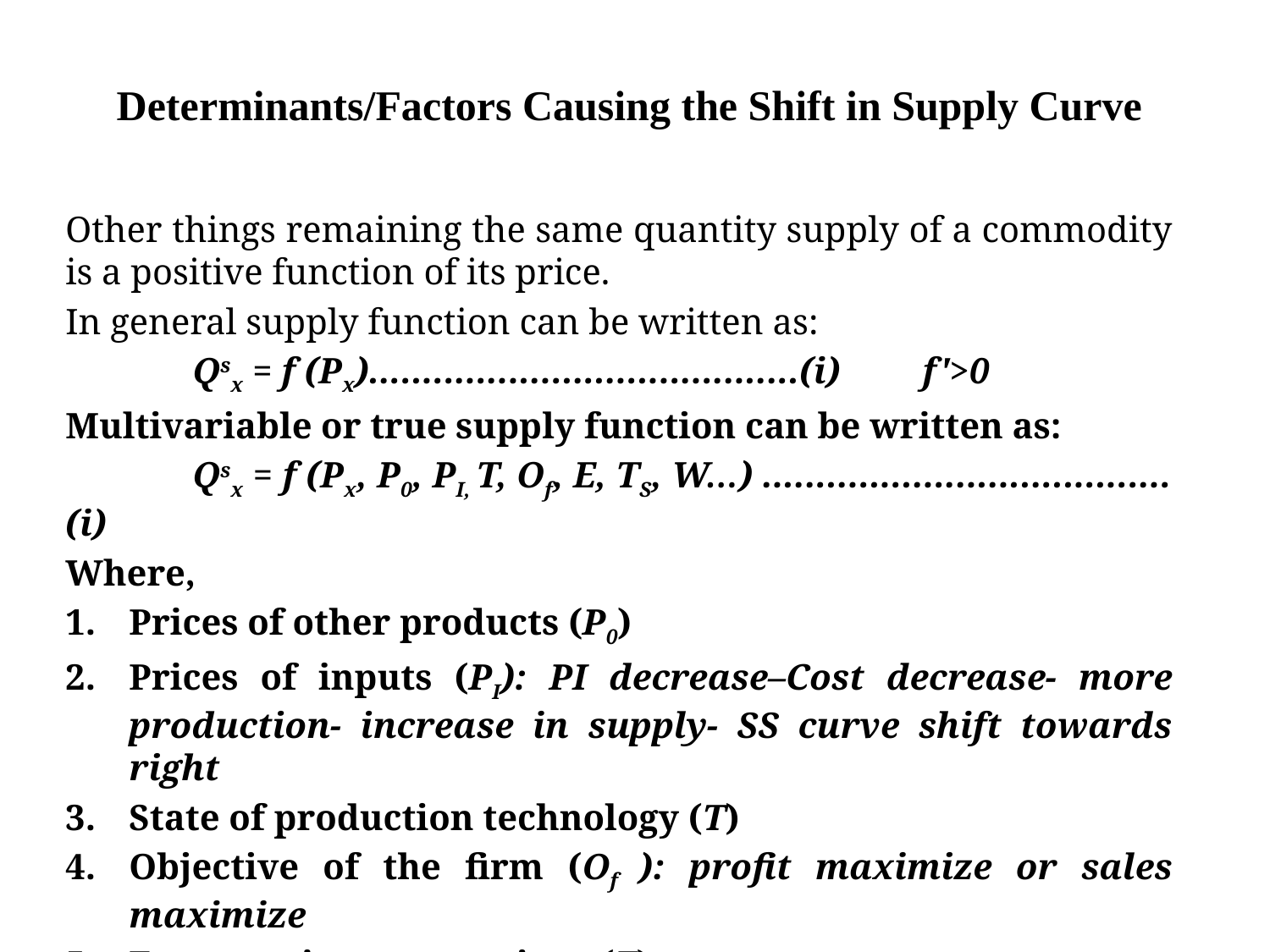

# Determinants/Factors Causing the Shift in Supply Curve
Other things remaining the same quantity supply of a commodity is a positive function of its price.
In general supply function can be written as:
	Qsx = f (Px)........................................(i)         f'>0
Multivariable or true supply function can be written as:
	Qsx = f (Px, P0, PI, T, Of, E, TS, W…) ......................................(i)
Where,
Prices of other products (P0)
Prices of inputs (PI): PI decrease–Cost decrease- more production- increase in supply- SS curve shift towards right
State of production technology (T)
Objective of the firm (Of ): profit maximize or sales maximize
Future price expectations (E):
Taxes and subsidies (TS)
Weather or Season (w)